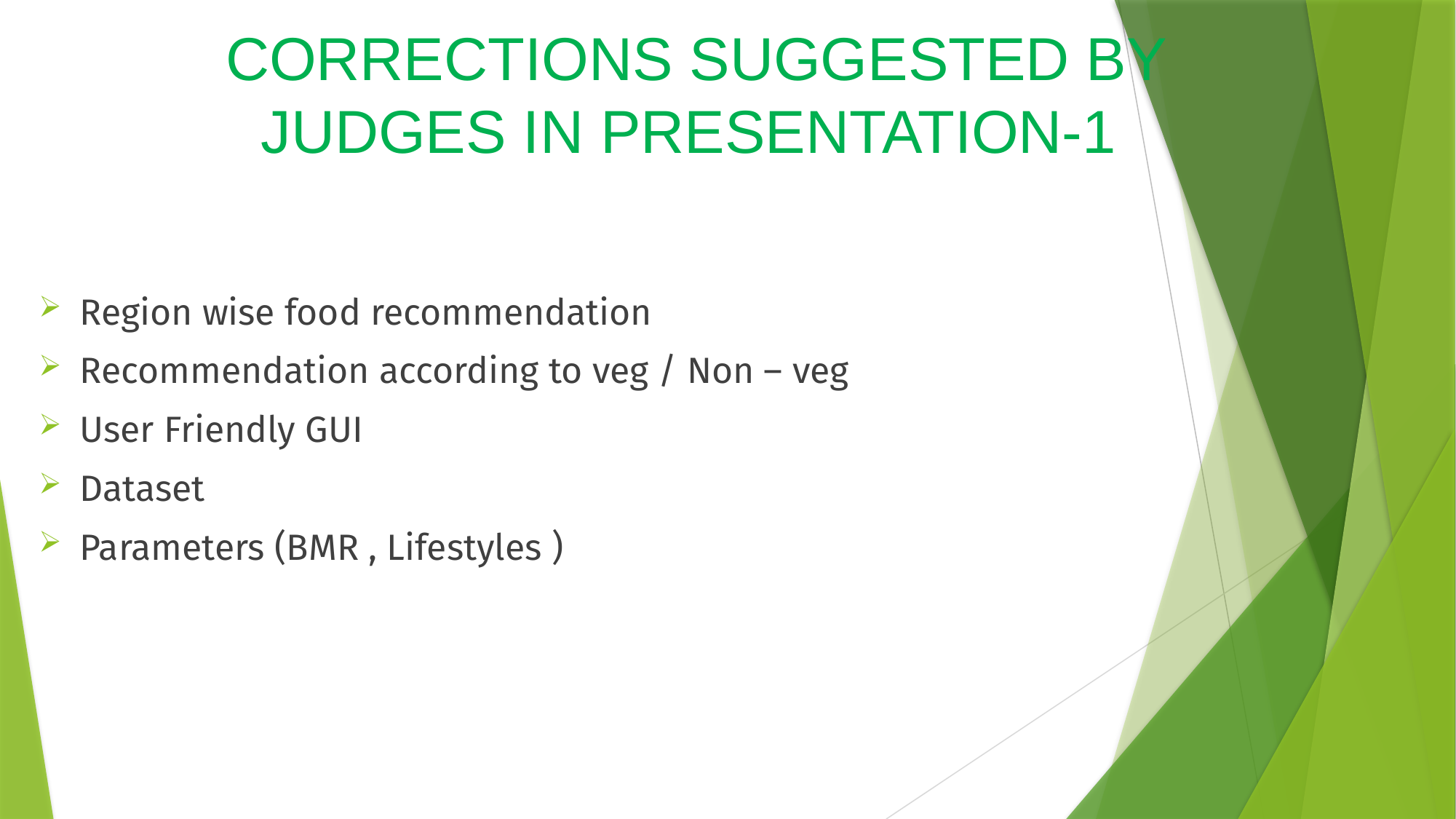

# CORRECTIONS SUGGESTED BY JUDGES IN PRESENTATION-1
Region wise food recommendation
Recommendation according to veg / Non – veg
User Friendly GUI
Dataset
Parameters (BMR , Lifestyles )